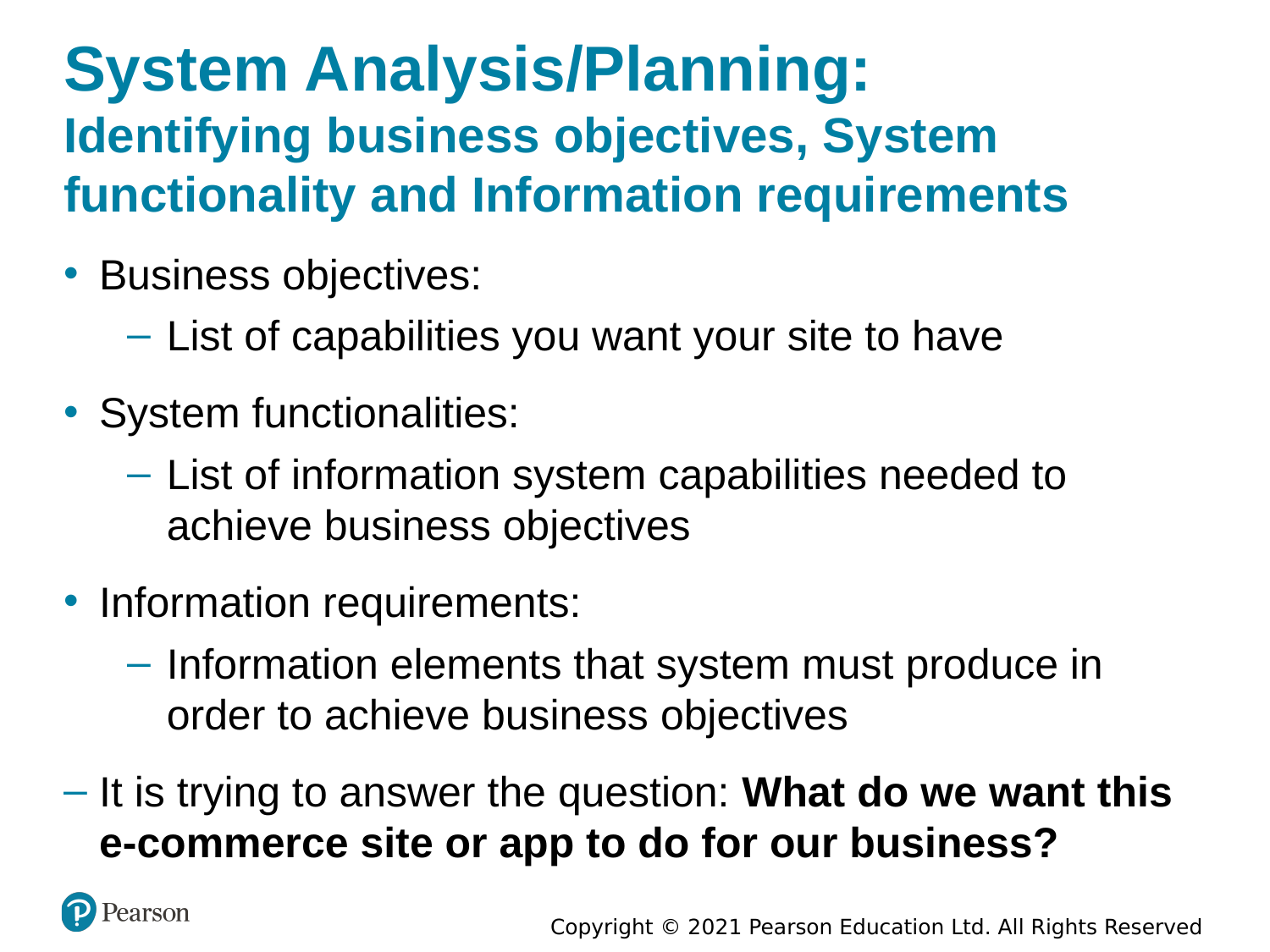

# System Analysis/Planning: Identifying business objectives, System functionality and Information requirements
Business objectives:
List of capabilities you want your site to have
System functionalities:
List of information system capabilities needed to achieve business objectives
Information requirements:
Information elements that system must produce in order to achieve business objectives
It is trying to answer the question: What do we want this e-commerce site or app to do for our business?